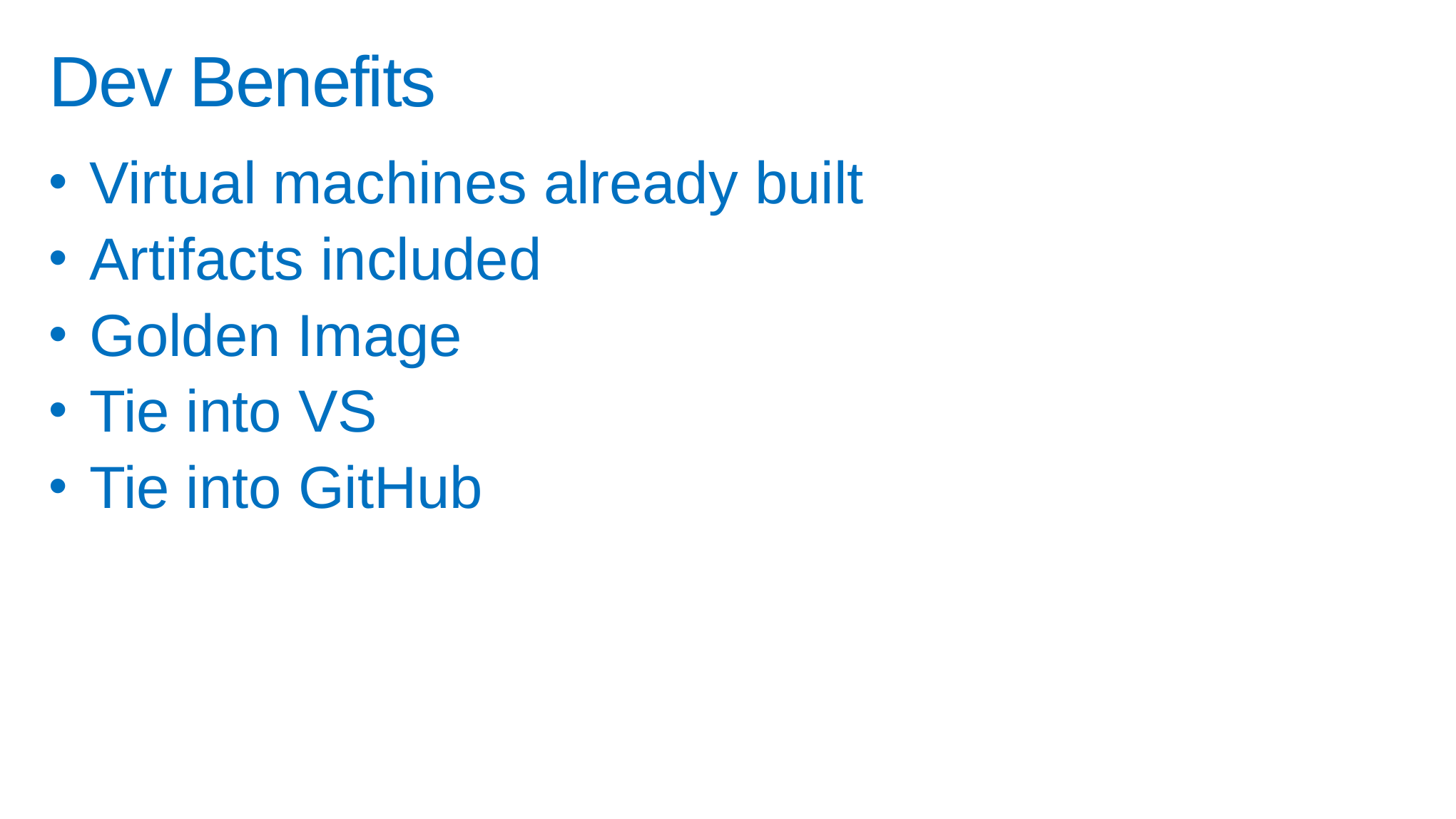

# Dev Benefits
Virtual machines already built
Artifacts included
Golden Image
Tie into VS
Tie into GitHub